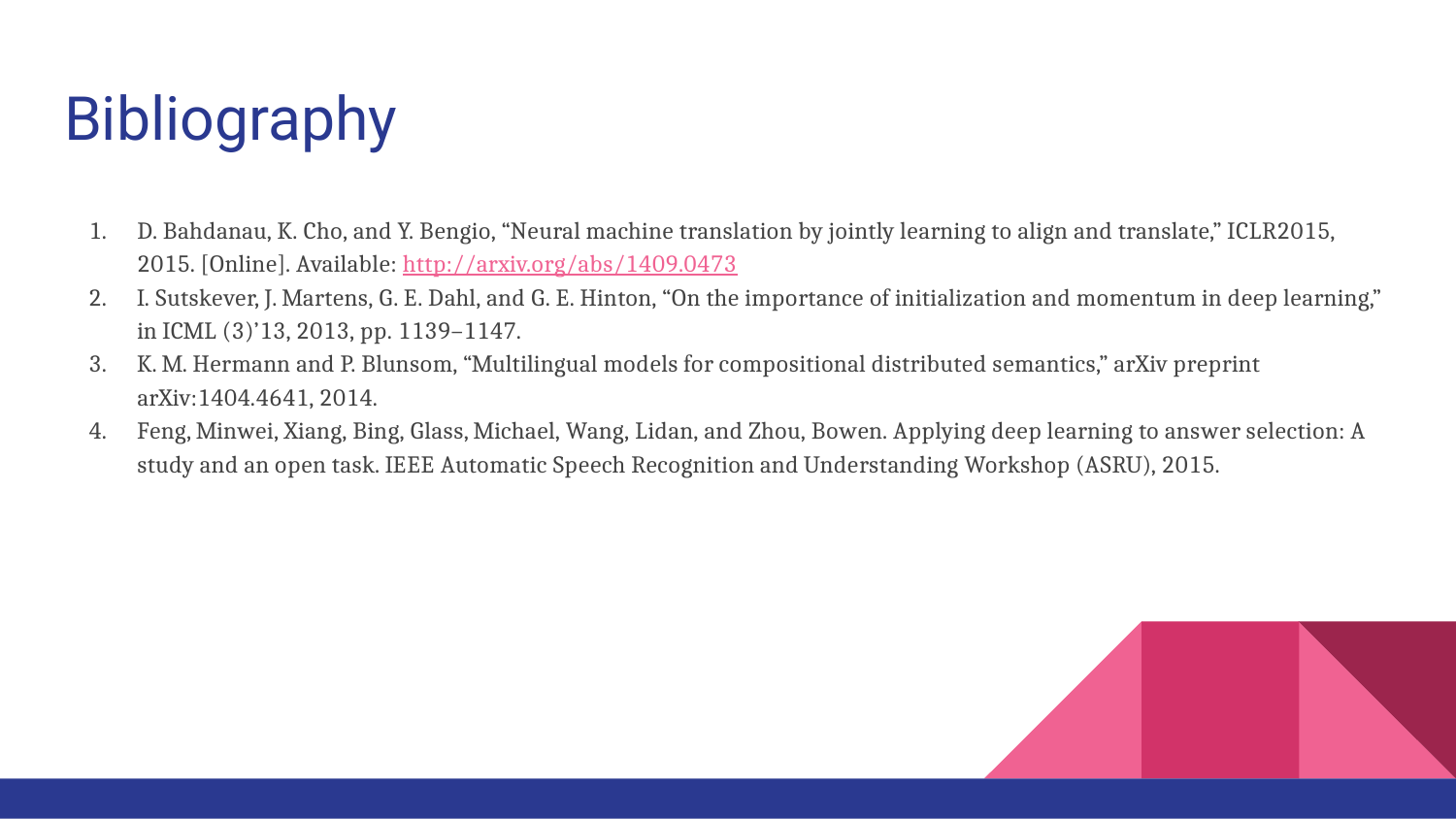

# Bibliography

D. Bahdanau, K. Cho, and Y. Bengio, “Neural machine translation by jointly learning to align and translate,” ICLR2015, 2015. [Online]. Available: http://arxiv.org/abs/1409.0473
I. Sutskever, J. Martens, G. E. Dahl, and G. E. Hinton, “On the importance of initialization and momentum in deep learning,” in ICML (3)’13, 2013, pp. 1139–1147.
K. M. Hermann and P. Blunsom, “Multilingual models for compositional distributed semantics,” arXiv preprint arXiv:1404.4641, 2014.
Feng, Minwei, Xiang, Bing, Glass, Michael, Wang, Lidan, and Zhou, Bowen. Applying deep learning to answer selection: A study and an open task. IEEE Automatic Speech Recognition and Understanding Workshop (ASRU), 2015.